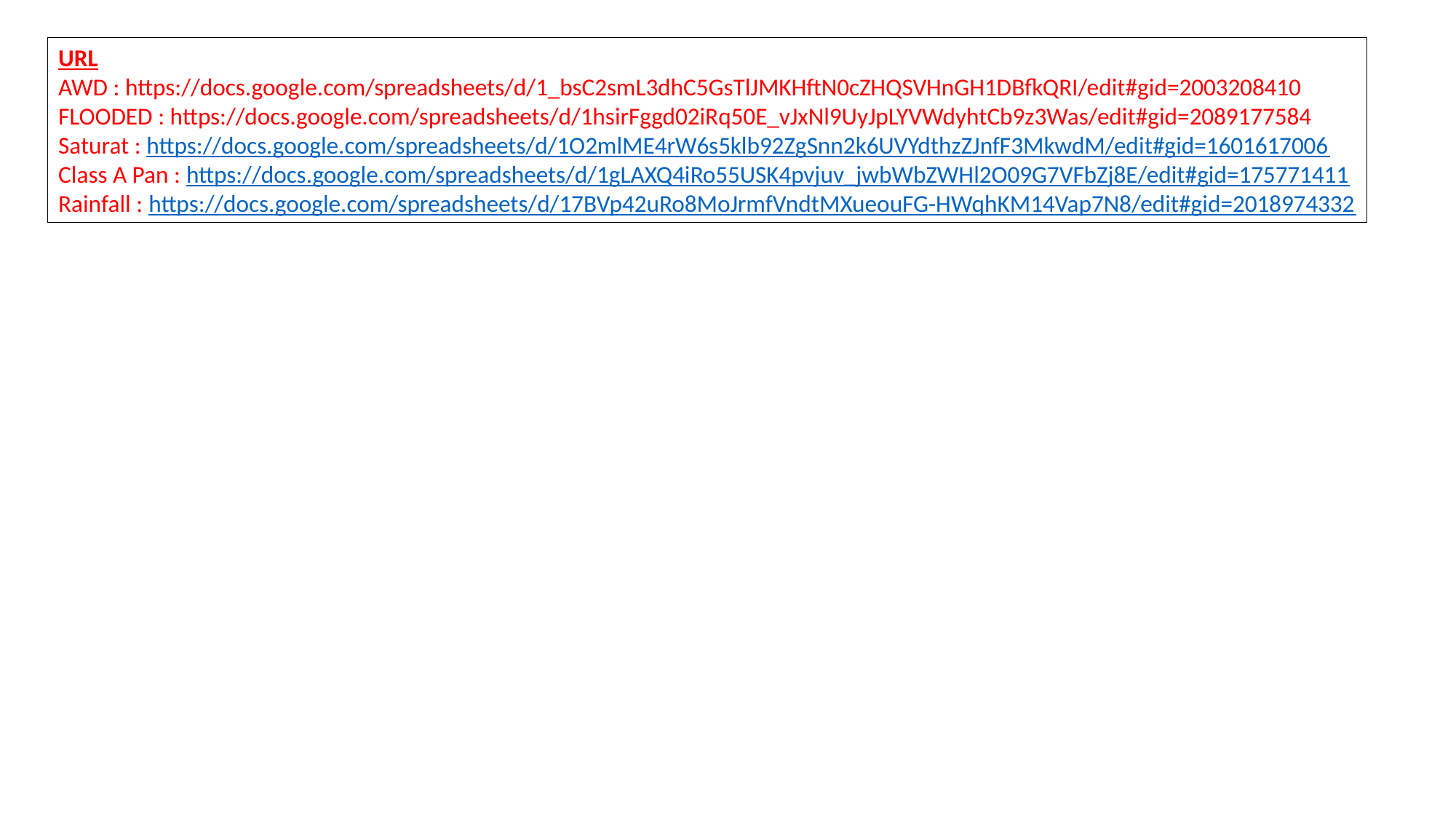

URL
AWD : https://docs.google.com/spreadsheets/d/1_bsC2smL3dhC5GsTlJMKHftN0cZHQSVHnGH1DBfkQRI/edit#gid=2003208410
FLOODED : https://docs.google.com/spreadsheets/d/1hsirFggd02iRq50E_vJxNl9UyJpLYVWdyhtCb9z3Was/edit#gid=2089177584
Saturat : https://docs.google.com/spreadsheets/d/1O2mlME4rW6s5klb92ZgSnn2k6UVYdthzZJnfF3MkwdM/edit#gid=1601617006
Class A Pan : https://docs.google.com/spreadsheets/d/1gLAXQ4iRo55USK4pvjuv_jwbWbZWHl2O09G7VFbZj8E/edit#gid=175771411
Rainfall : https://docs.google.com/spreadsheets/d/17BVp42uRo8MoJrmfVndtMXueouFG-HWqhKM14Vap7N8/edit#gid=2018974332